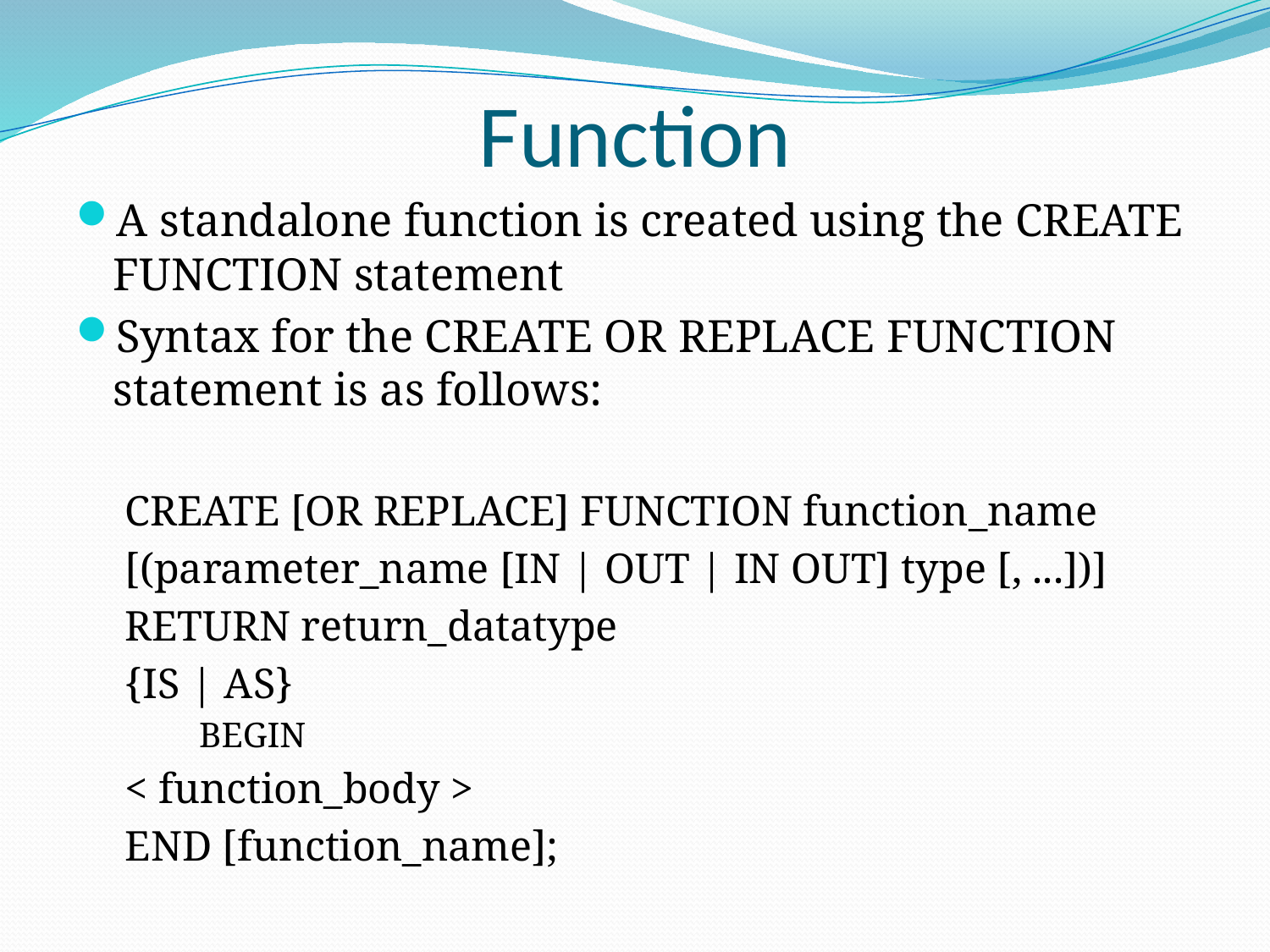

# Function
A standalone function is created using the CREATE FUNCTION statement
Syntax for the CREATE OR REPLACE FUNCTION statement is as follows:

	CREATE [OR REPLACE] FUNCTION function_name
	[(parameter_name [IN | OUT | IN OUT] type [, ...])]
	RETURN return_datatype
	{IS | AS}
BEGIN
		< function_body >
	END [function_name];